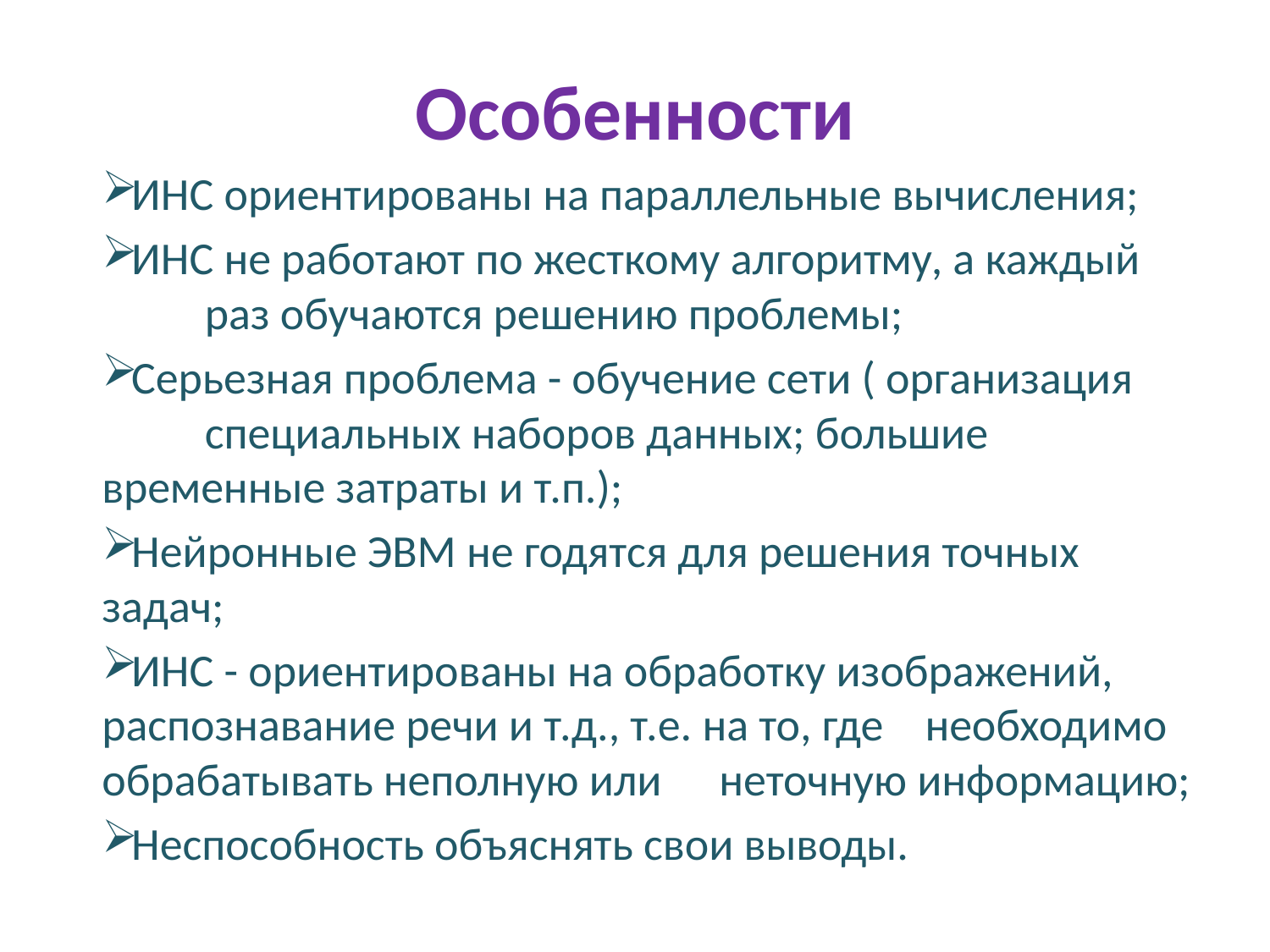

# Особенности
ИНС ориентированы на параллельные вычисления;
ИНС не работают по жесткому алгоритму, а каждый 	раз обучаются решению проблемы;
Серьезная проблема - обучение сети ( организация 	специальных наборов данных; большие 	временные затраты и т.п.);
Нейронные ЭВМ не годятся для решения точных 	задач;
ИНС - ориентированы на обработку изображений, 	распознавание речи и т.д., т.е. на то, где 	необходимо обрабатывать неполную или 	неточную информацию;
Неспособность объяснять свои выводы.